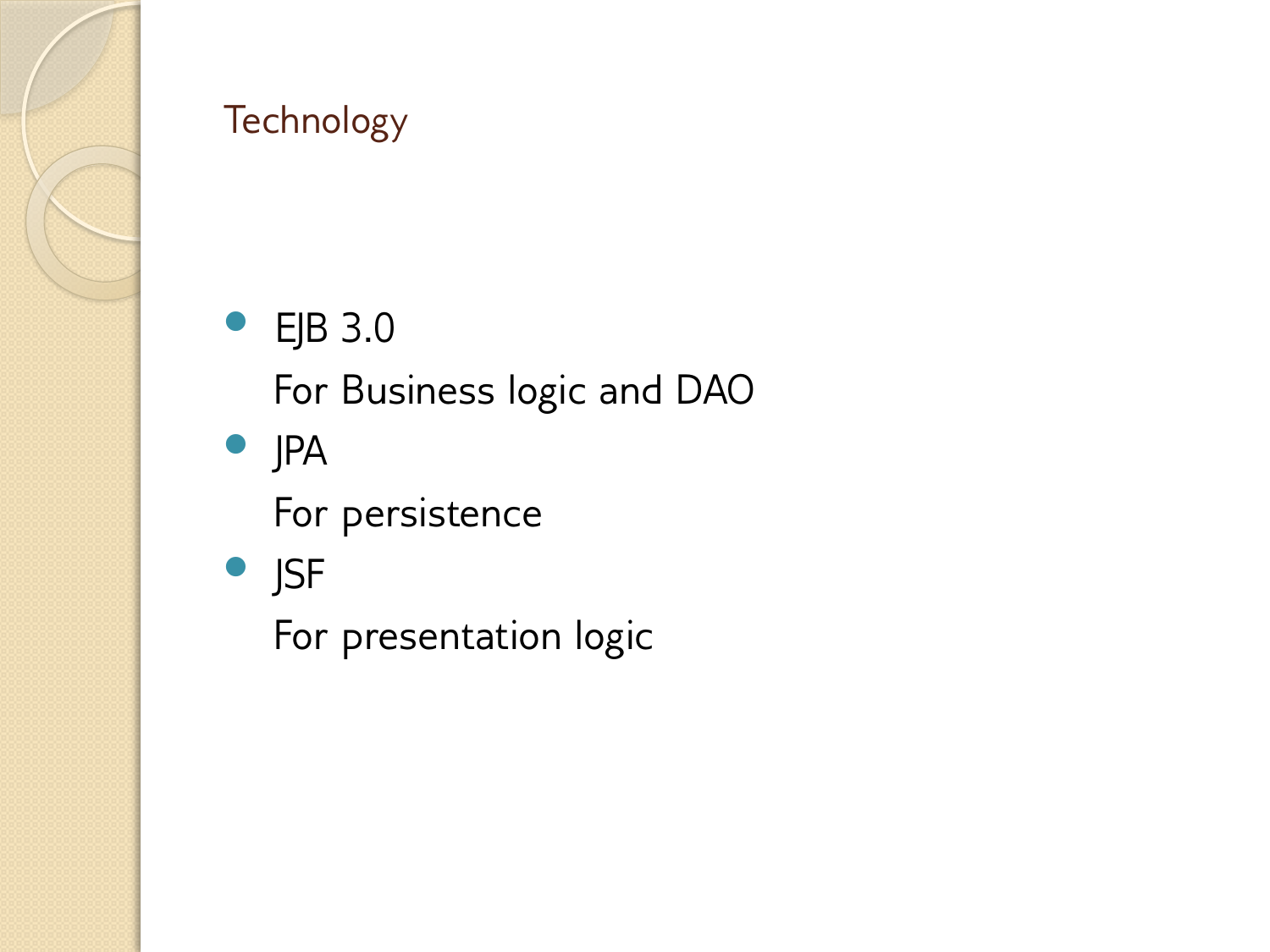

# Technology

 EJB 3.0
    For Business logic and DAO
 JPA
    For persistence
 JSF
    For presentation logic